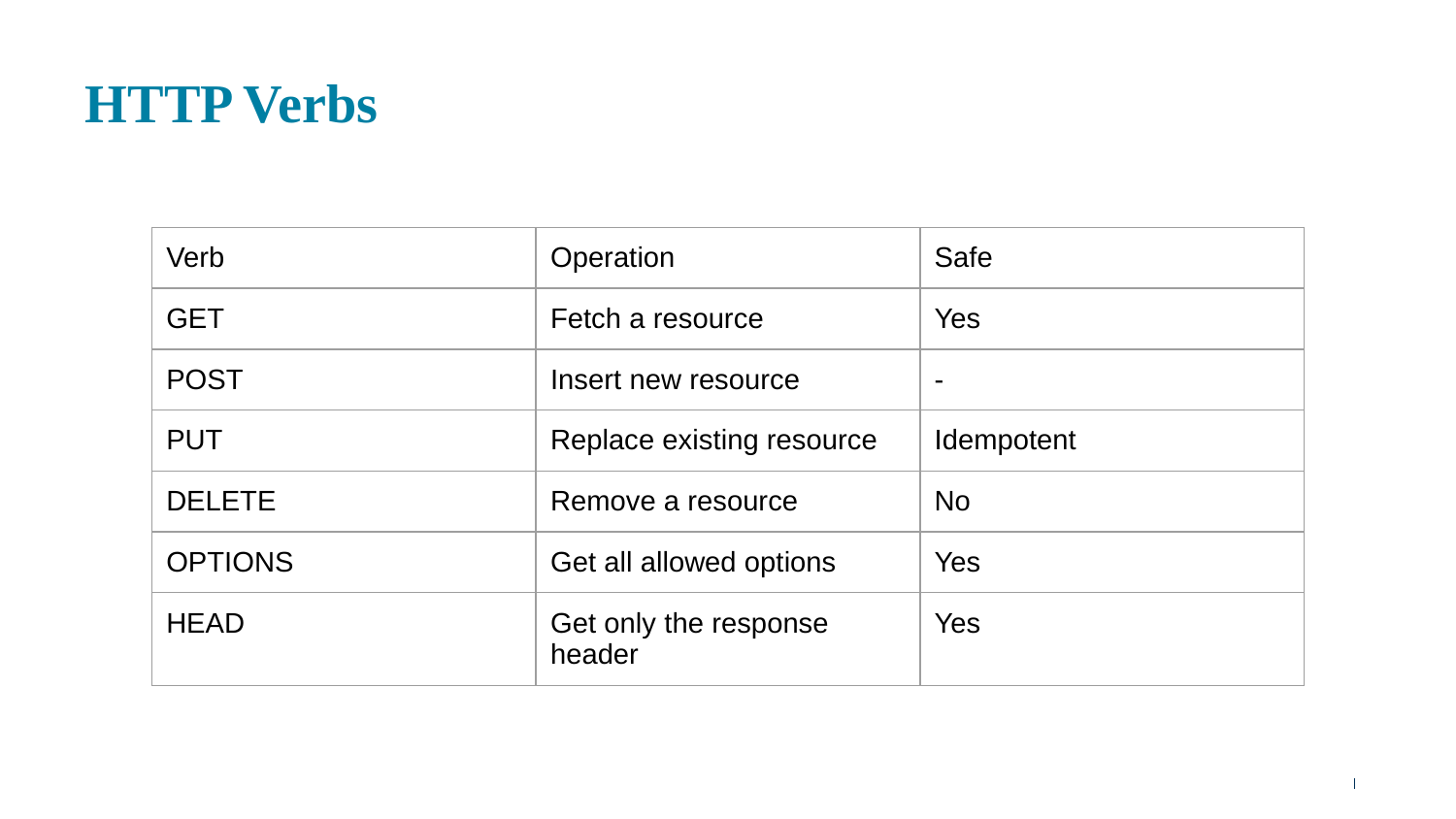

# HTTP Verbs
| Verb | Operation | Safe |
| --- | --- | --- |
| GET | Fetch a resource | Yes |
| POST | Insert new resource | - |
| PUT | Replace existing resource | Idempotent |
| DELETE | Remove a resource | No |
| OPTIONS | Get all allowed options | Yes |
| HEAD | Get only the response header | Yes |